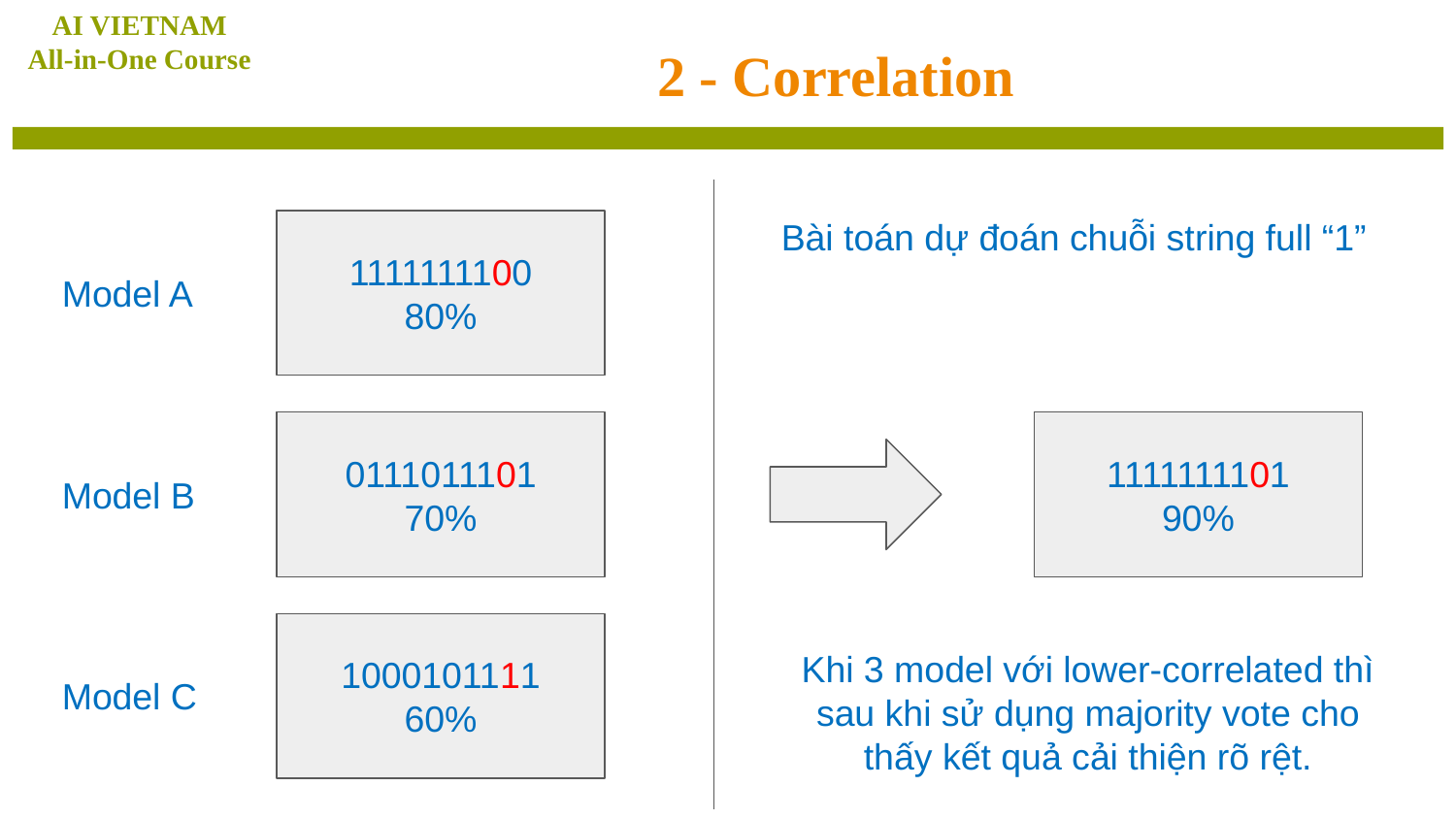

AI VIETNAM
All-in-One Course
# 2 - Correlation

Bài toán dự đoán chuỗi string full “1”
1111111100
80%
Model A
0111011101
70%
1111111101
90%

Model B
1000101111
60%
Khi 3 model với lower-correlated thì sau khi sử dụng majority vote cho thấy kết quả cải thiện rõ rệt.
Model C